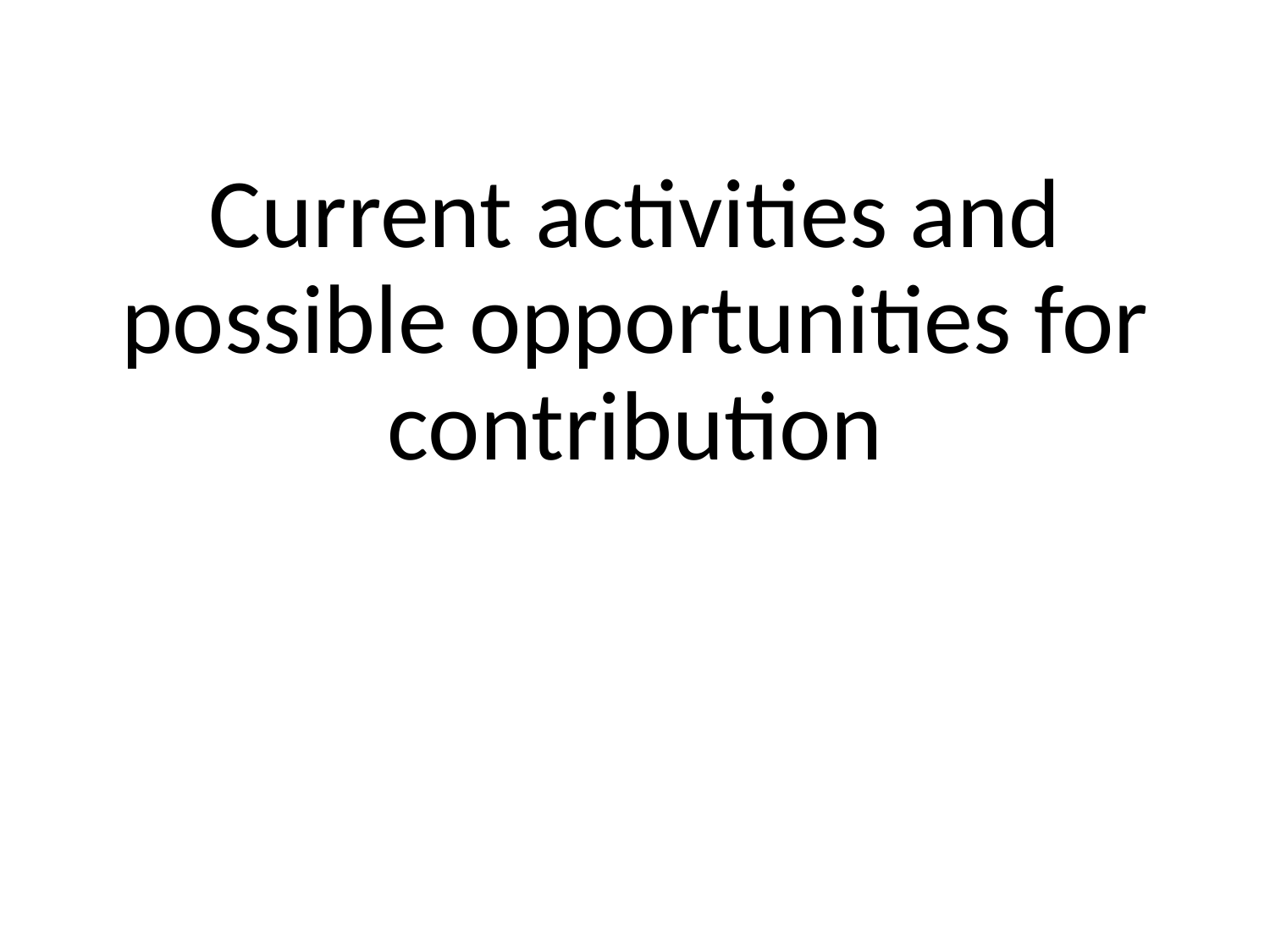

# Current activities and possible opportunities for contribution